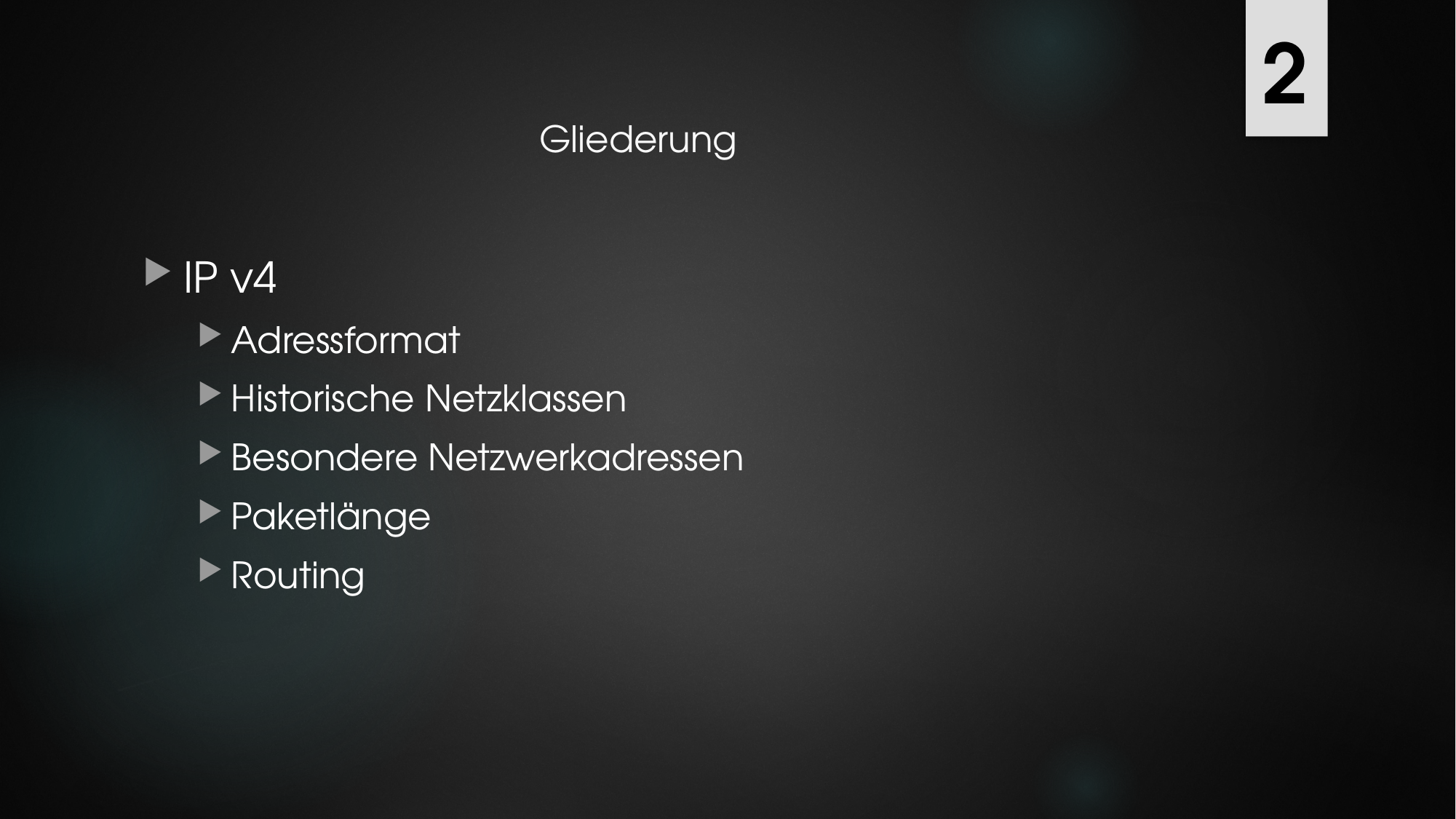

2
# Gliederung
IP v4
Adressformat
Historische Netzklassen
Besondere Netzwerkadressen
Paketlänge
Routing